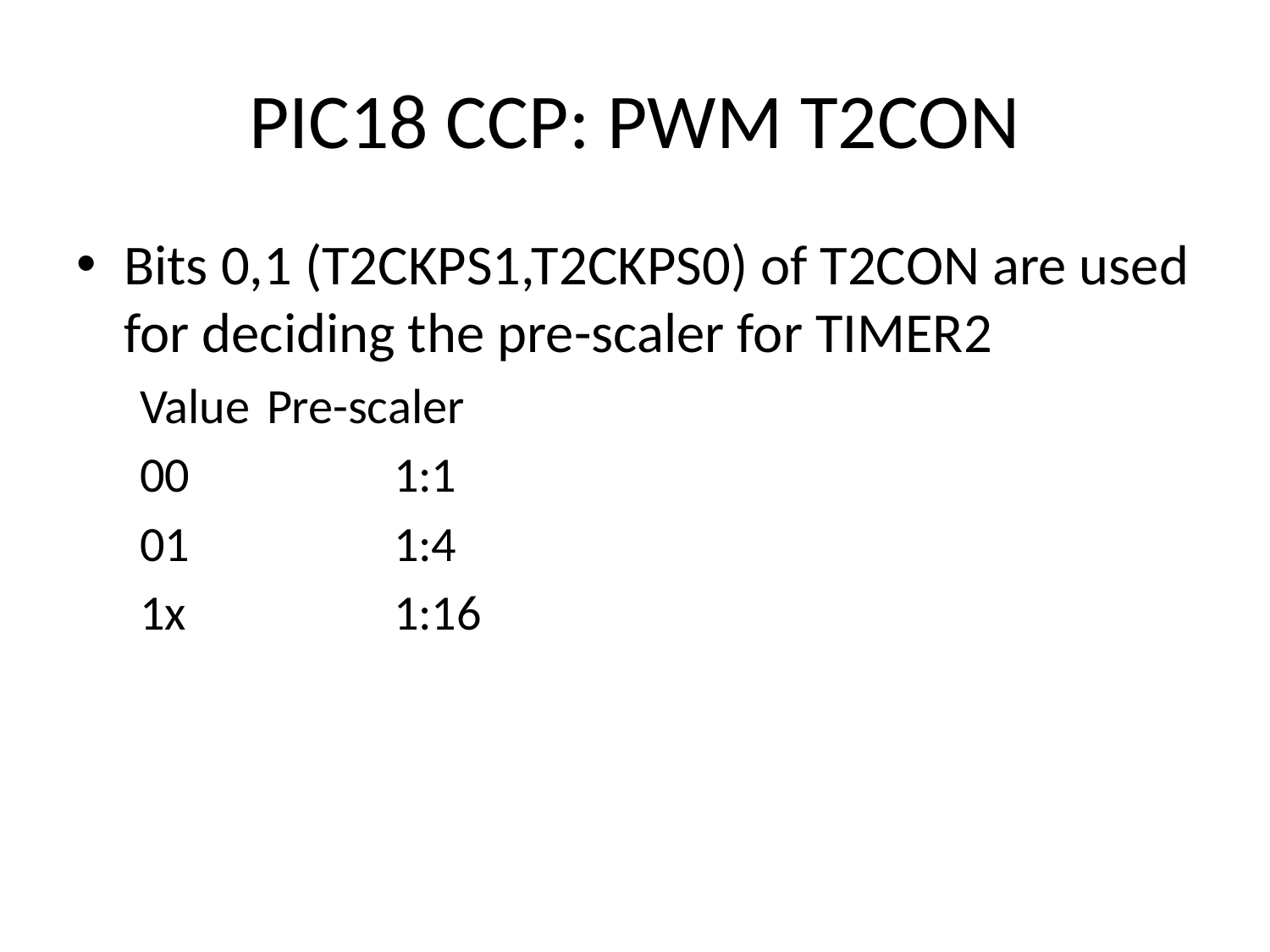

# PIC18 CCP: PWM T2CON
Bits 0,1 (T2CKPS1,T2CKPS0) of T2CON are used for deciding the pre-scaler for TIMER2
Value	Pre-scaler
00		1:1
01		1:4
1x		1:16